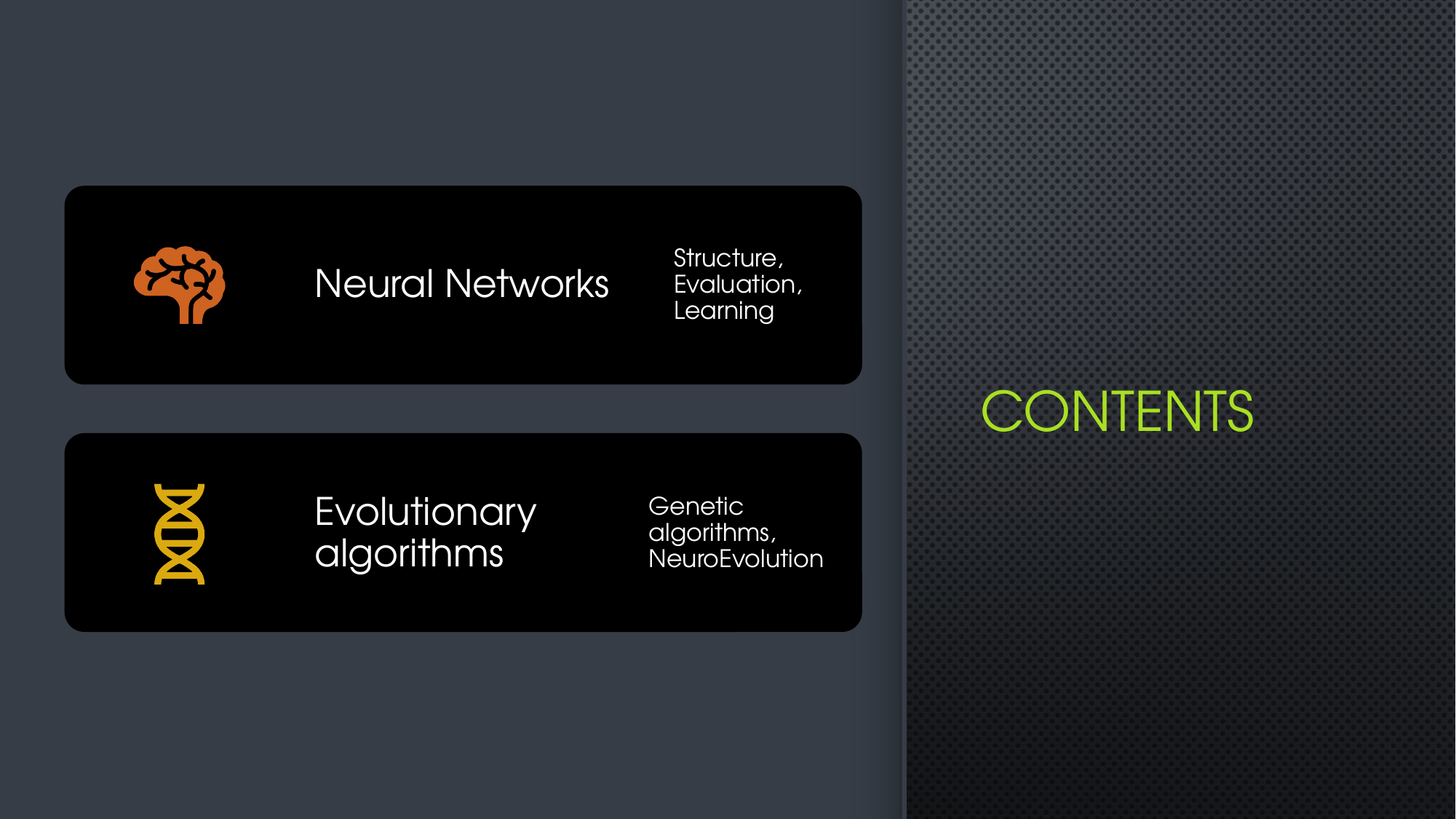

# COntents
Neural Networks
Structure, Evaluation, Learning
Evolutionary algorithms
Genetic algorithms, NeuroEvolution